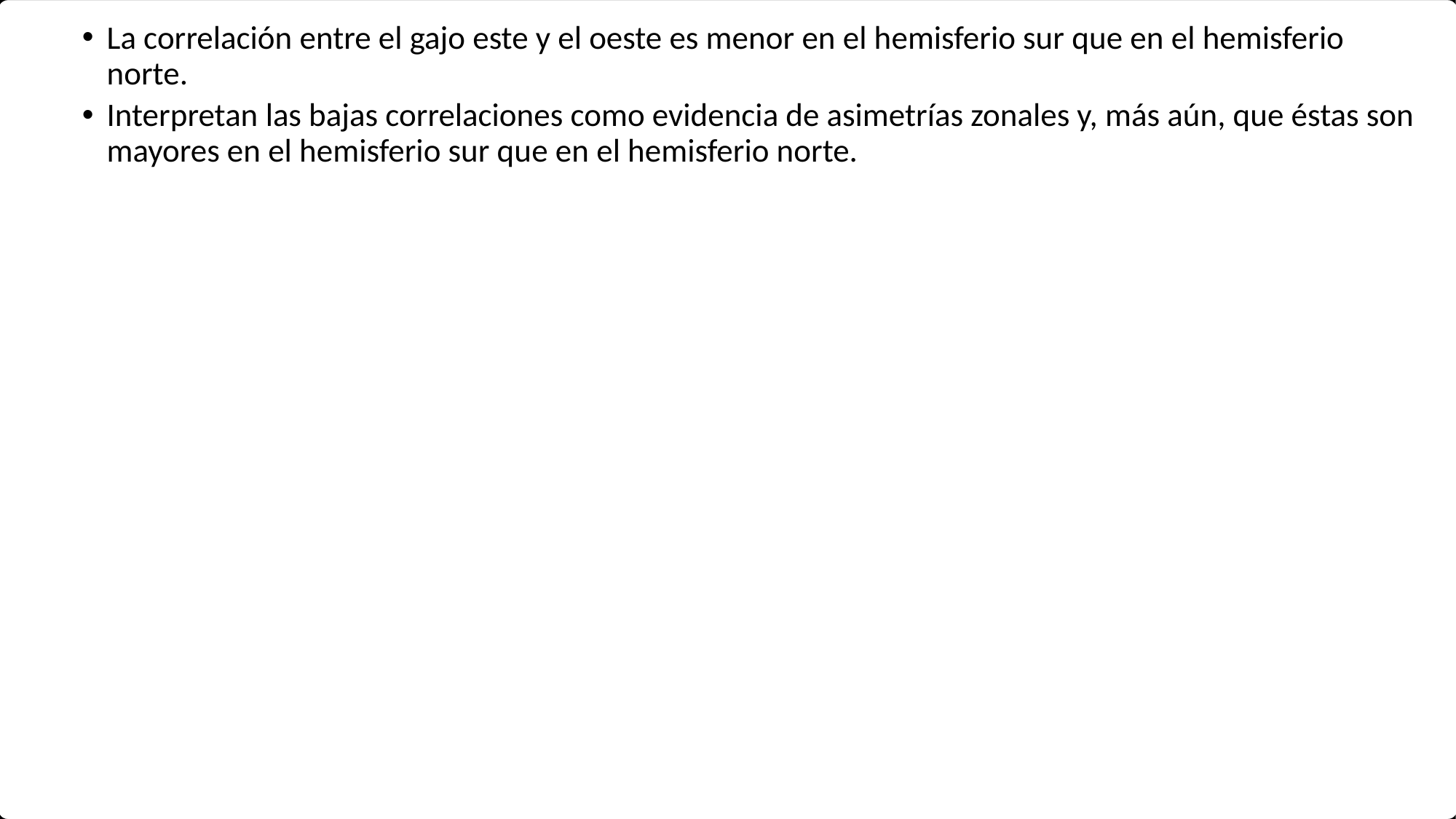

La correlación entre el gajo este y el oeste es menor en el hemisferio sur que en el hemisferio norte.
Interpretan las bajas correlaciones como evidencia de asimetrías zonales y, más aún, que éstas son mayores en el hemisferio sur que en el hemisferio norte.